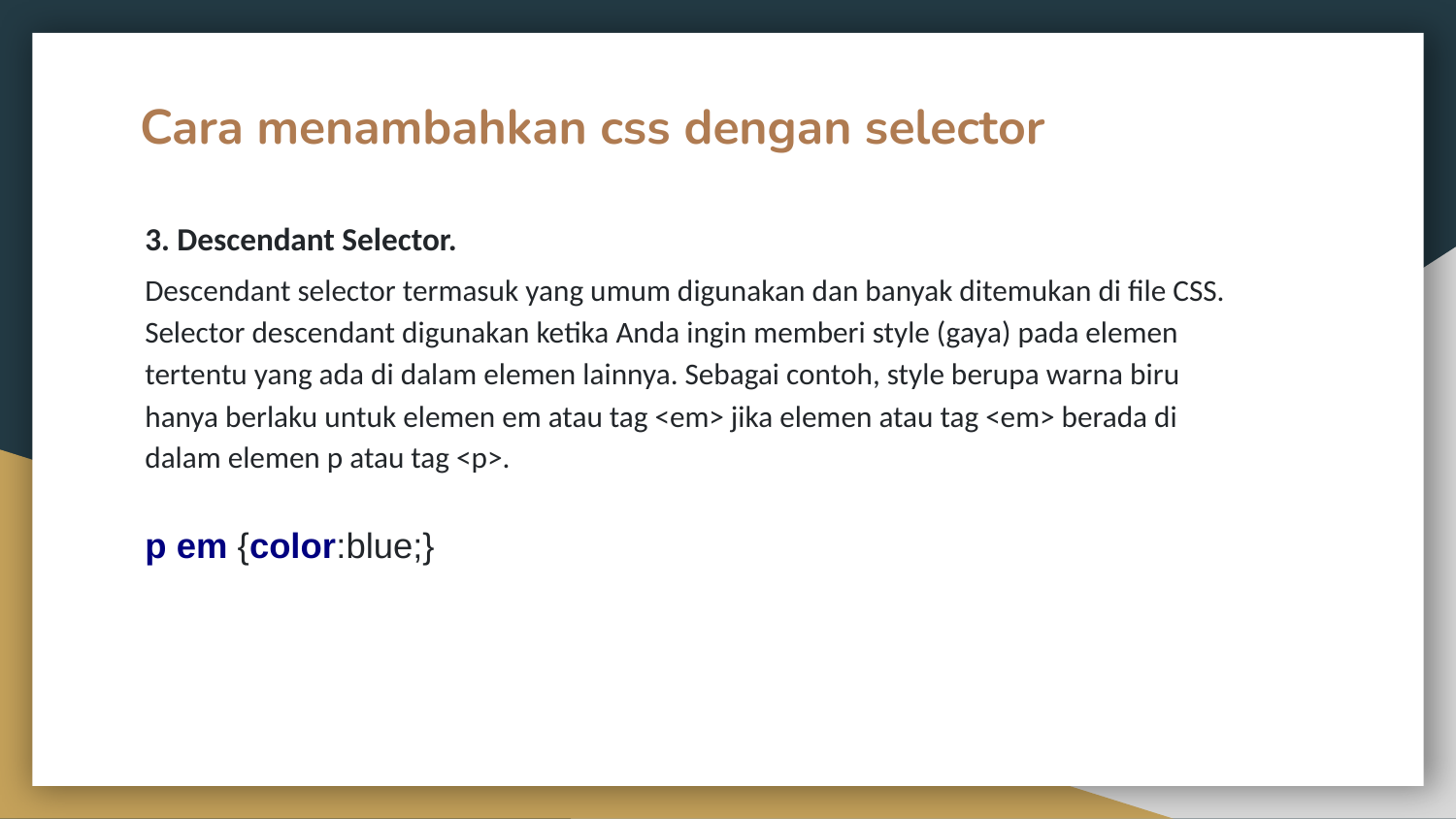

# Cara menambahkan css dengan selector
3. Descendant Selector.
Descendant selector termasuk yang umum digunakan dan banyak ditemukan di file CSS. Selector descendant digunakan ketika Anda ingin memberi style (gaya) pada elemen tertentu yang ada di dalam elemen lainnya. Sebagai contoh, style berupa warna biru hanya berlaku untuk elemen em atau tag <em> jika elemen atau tag <em> berada di dalam elemen p atau tag <p>.
p em {color:blue;}